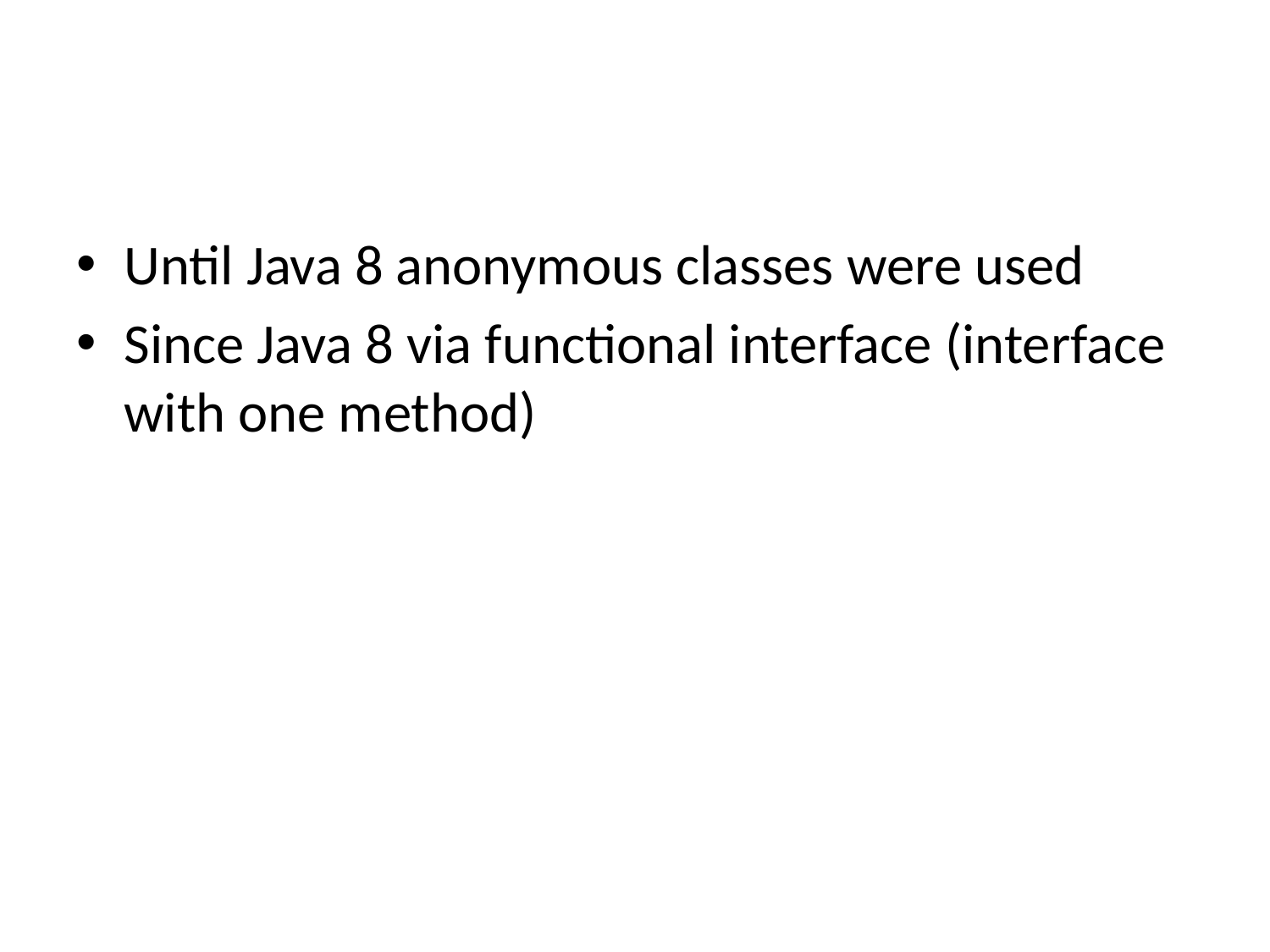

#
Until Java 8 anonymous classes were used
Since Java 8 via functional interface (interface with one method)